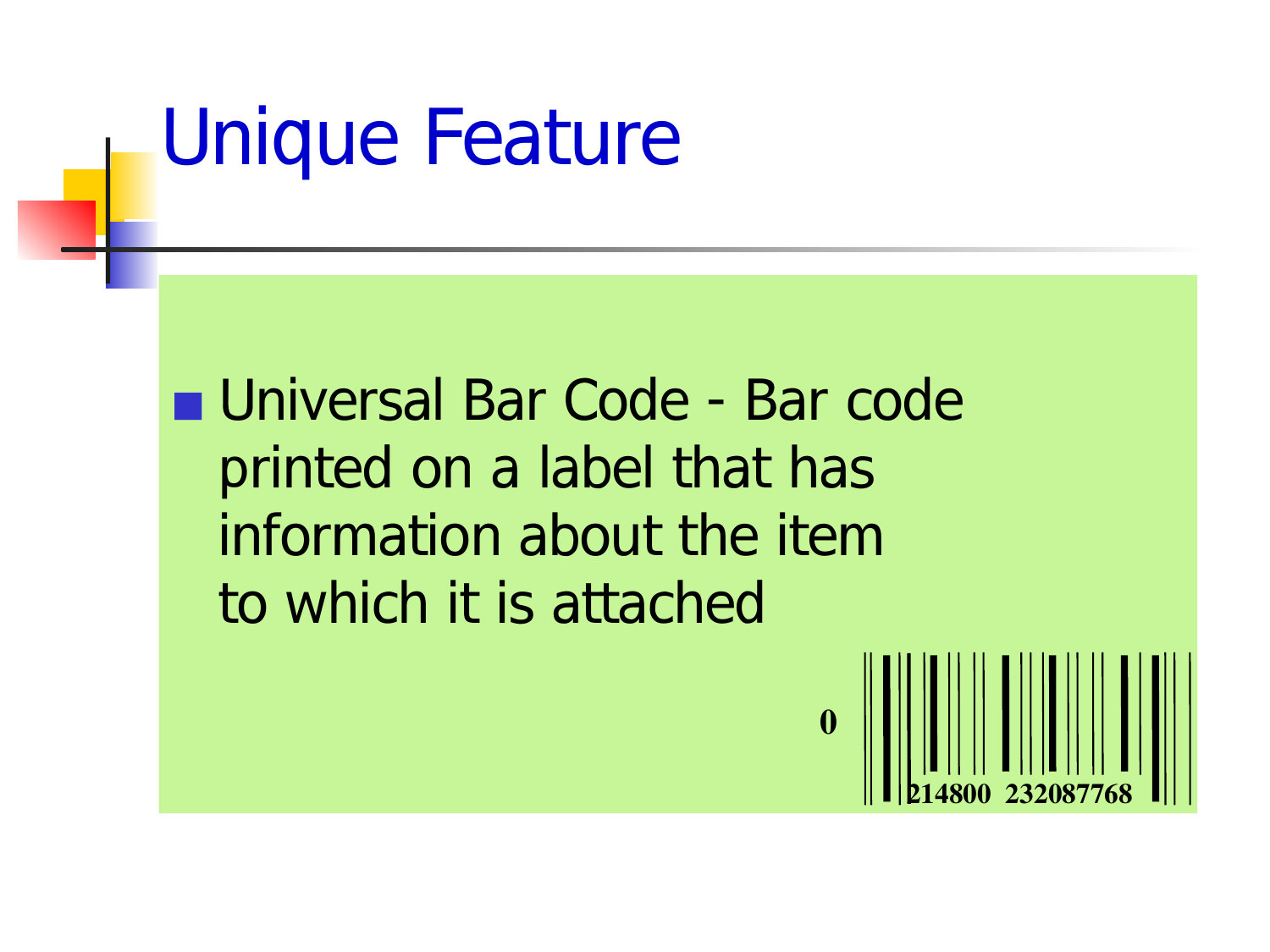

# Unique Feature

Universal Bar Code - Bar code
printed on a label that has
information about the item
to which it is attached
0
214800  232087768